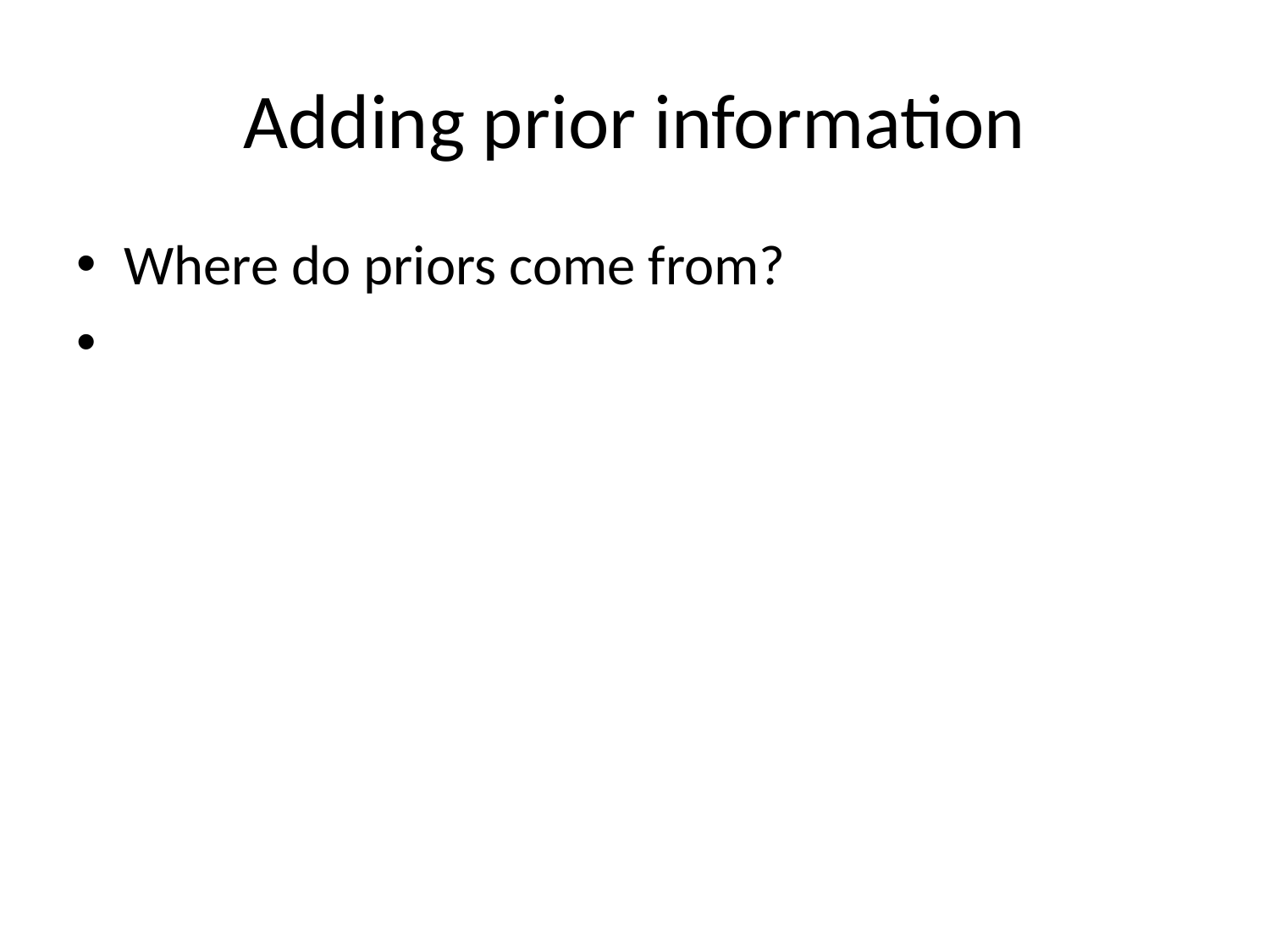

# Adding prior information
Where do priors come from?